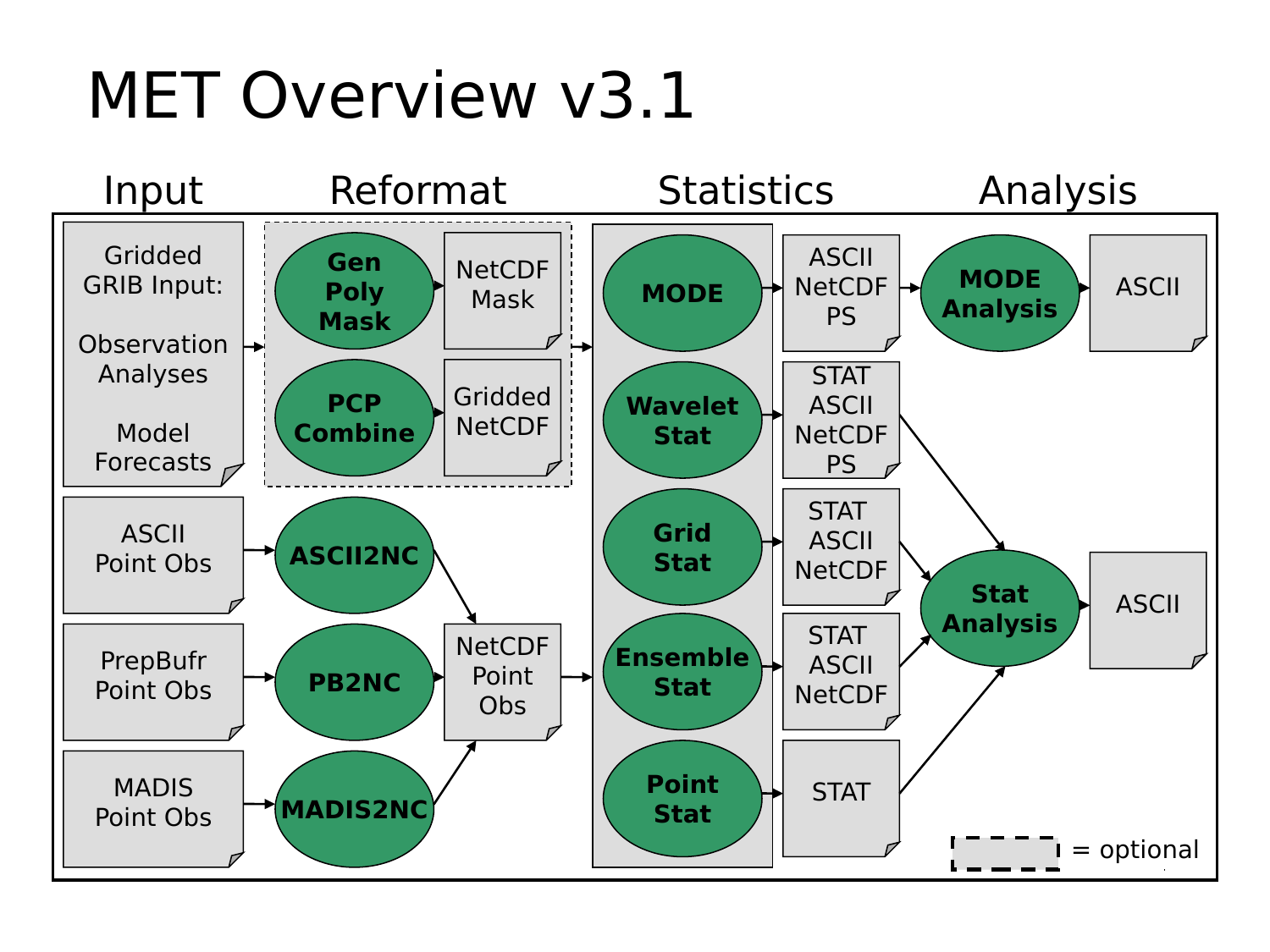

MET Overview v3.1
Input
Reformat
Statistics
Analysis

Gridded
GRIB Input:

Observation
Analyses

Model
Forecasts

Gen
Poly
Mask
NetCDF
Mask
MODE
ASCII
NetCDF
PS
MODE
Analysis

ASCII

PCP
Combine
Gridded
NetCDF
Wavelet
Stat
STAT
ASCII
NetCDF
PS

Grid
Stat
STAT
ASCII
NetCDF
ASCII
Point Obs
ASCII2NC

Stat
Analysis

ASCII

Ensemble
Stat
STAT
ASCII
NetCDF
PrepBufr
Point Obs
PB2NC
NetCDF
Point
Obs

Point
Stat
STAT
MADIS
Point Obs
MADIS2NC

= optional